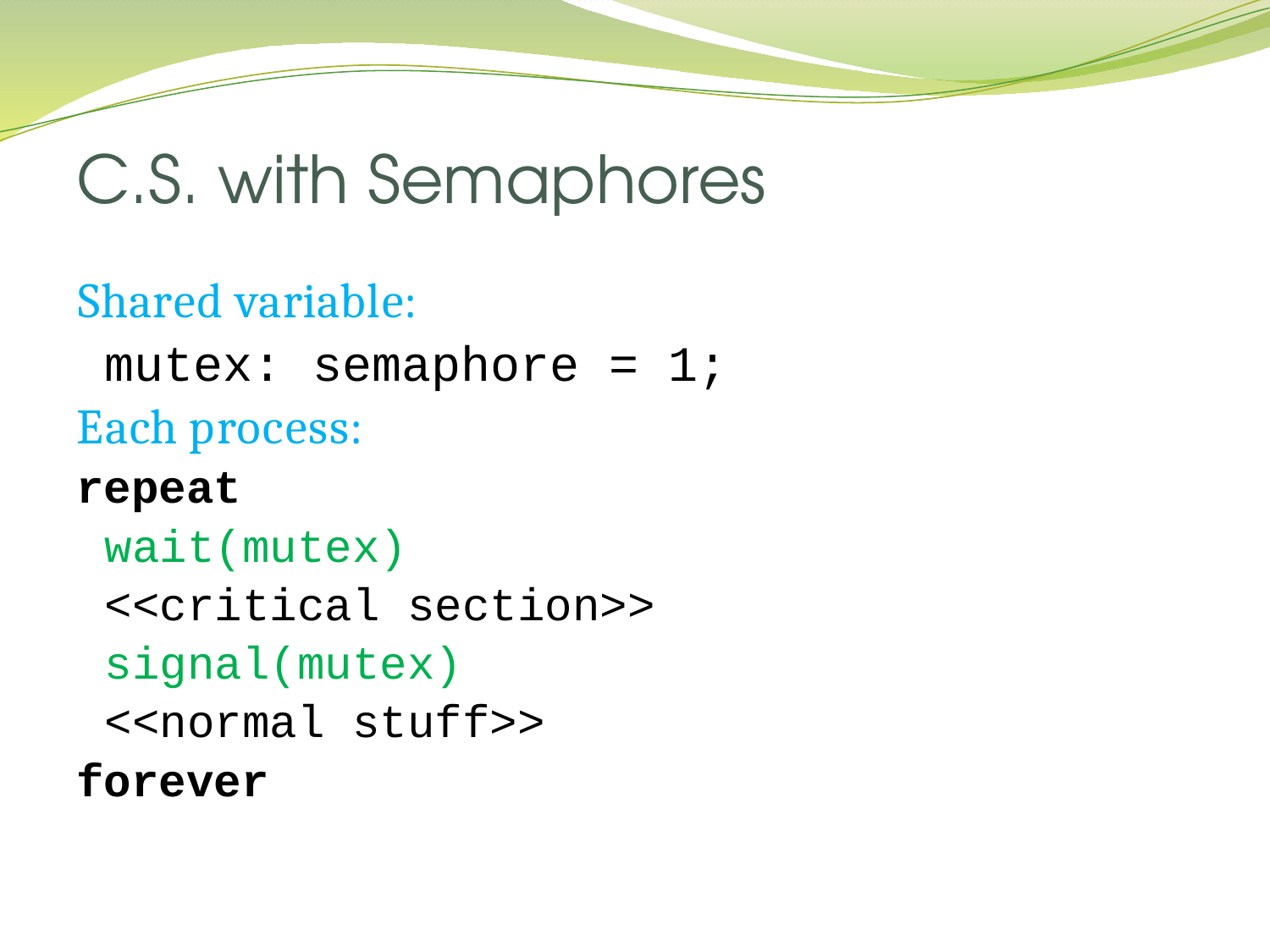

# C.S. with Semaphores
Shared variable:
	mutex: semaphore = 1;
Each process:
repeat
	wait(mutex)
	<<critical section>>
	signal(mutex)
	<<normal stuff>>
forever